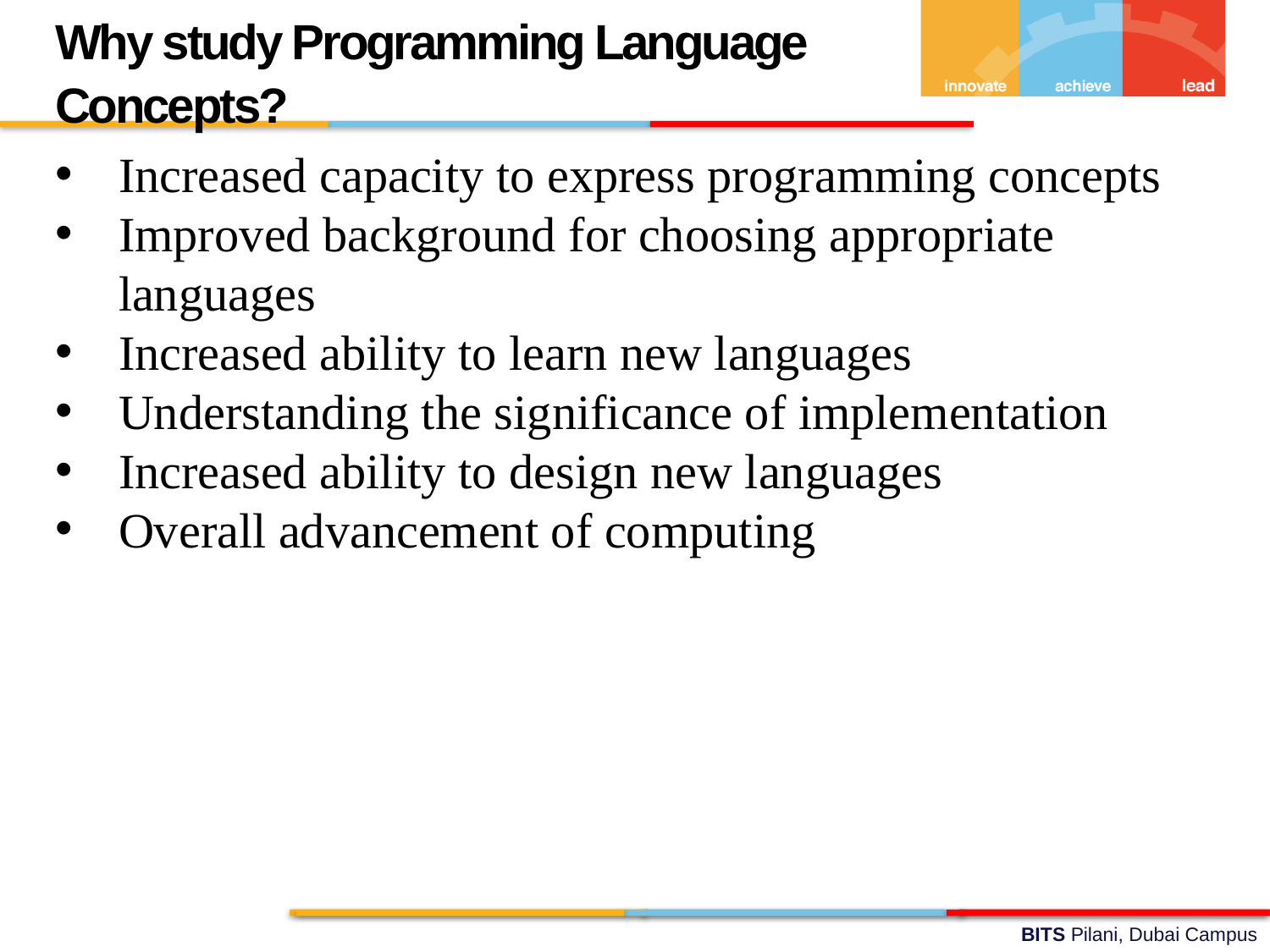

Why study Programming Language Concepts?
Increased capacity to express programming concepts
Improved background for choosing appropriate languages
Increased ability to learn new languages
Understanding the significance of implementation
Increased ability to design new languages
Overall advancement of computing